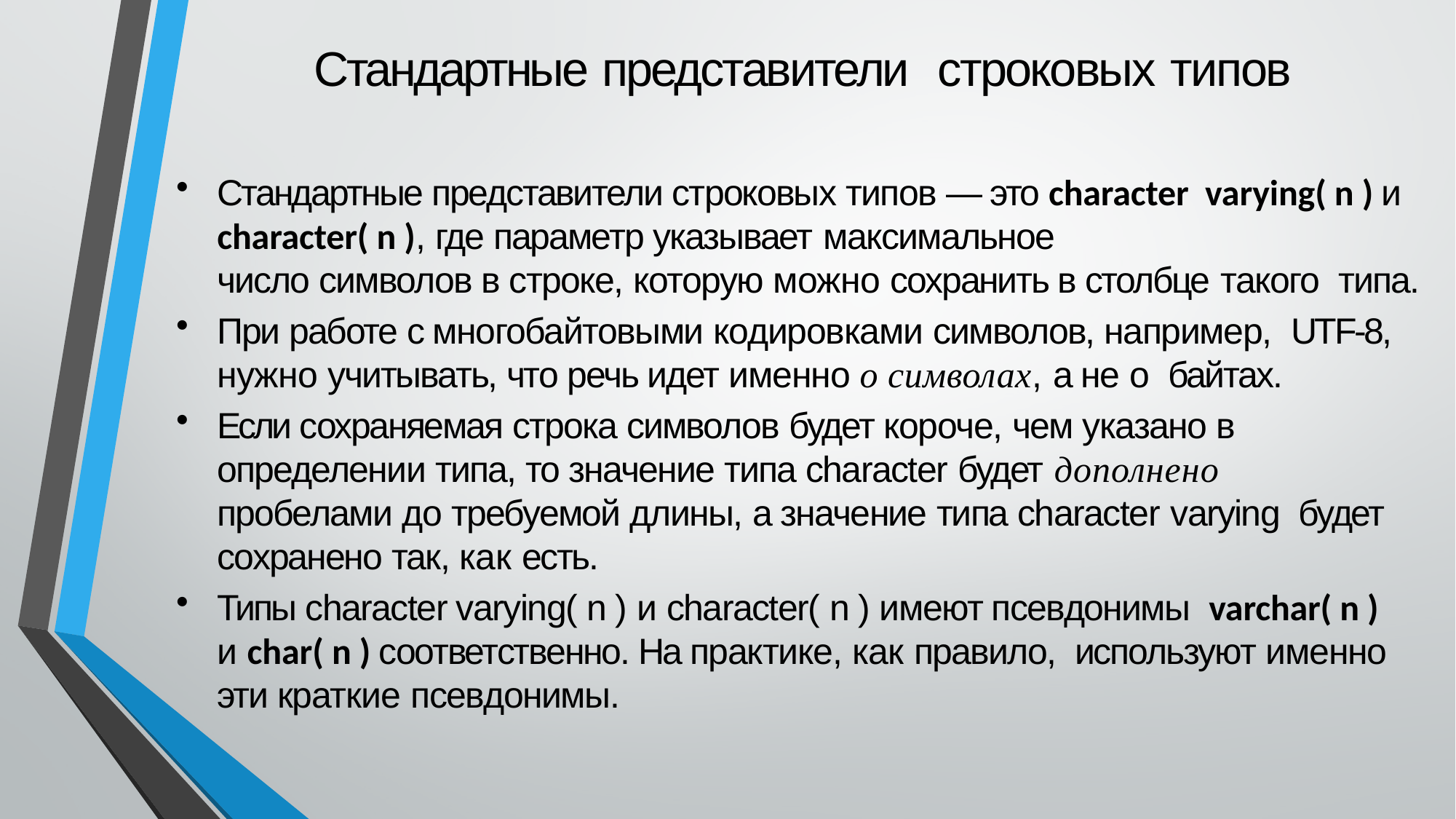

# Стандартные представители  строковых типов
Стандартные представители строковых типов — это character  varying( n ) и character( n ), где параметр указывает максимальное
число символов в строке, которую можно сохранить в столбце такого  типа.
При работе с многобайтовыми кодировками символов, например,  UTF-8, нужно учитывать, что речь идет именно о символах, а не о  байтах.
Если сохраняемая строка символов будет короче, чем указано в  определении типа, то значение типа character будет дополнено
пробелами до требуемой длины, а значение типа character varying  будет сохранено так, как есть.
Типы character varying( n ) и character( n ) имеют псевдонимы  varchar( n ) и char( n ) соответственно. На практике, как правило,  используют именно эти краткие псевдонимы.